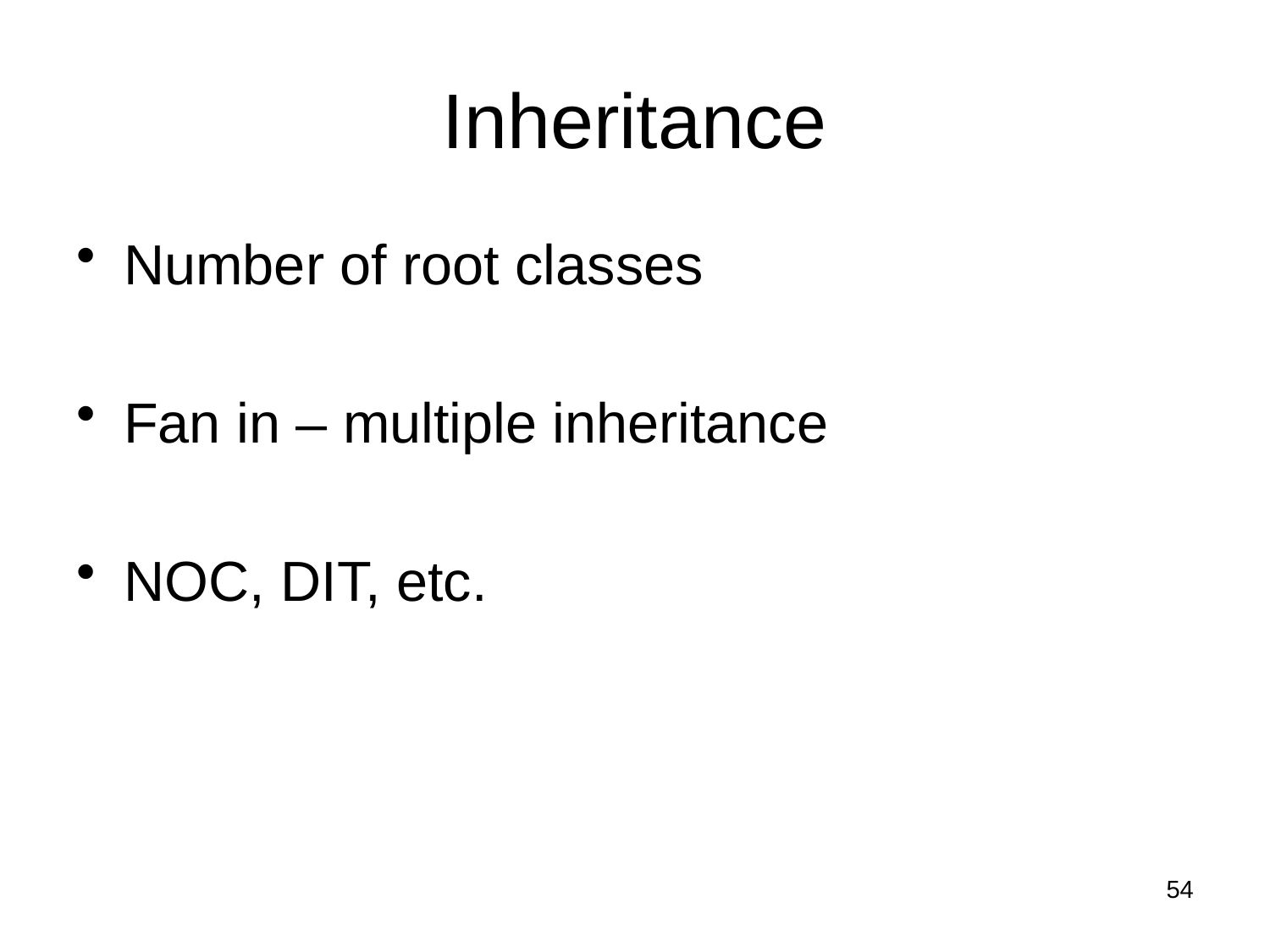

# Inheritance
Number of root classes

Fan in – multiple inheritance

NOC, DIT, etc.
54